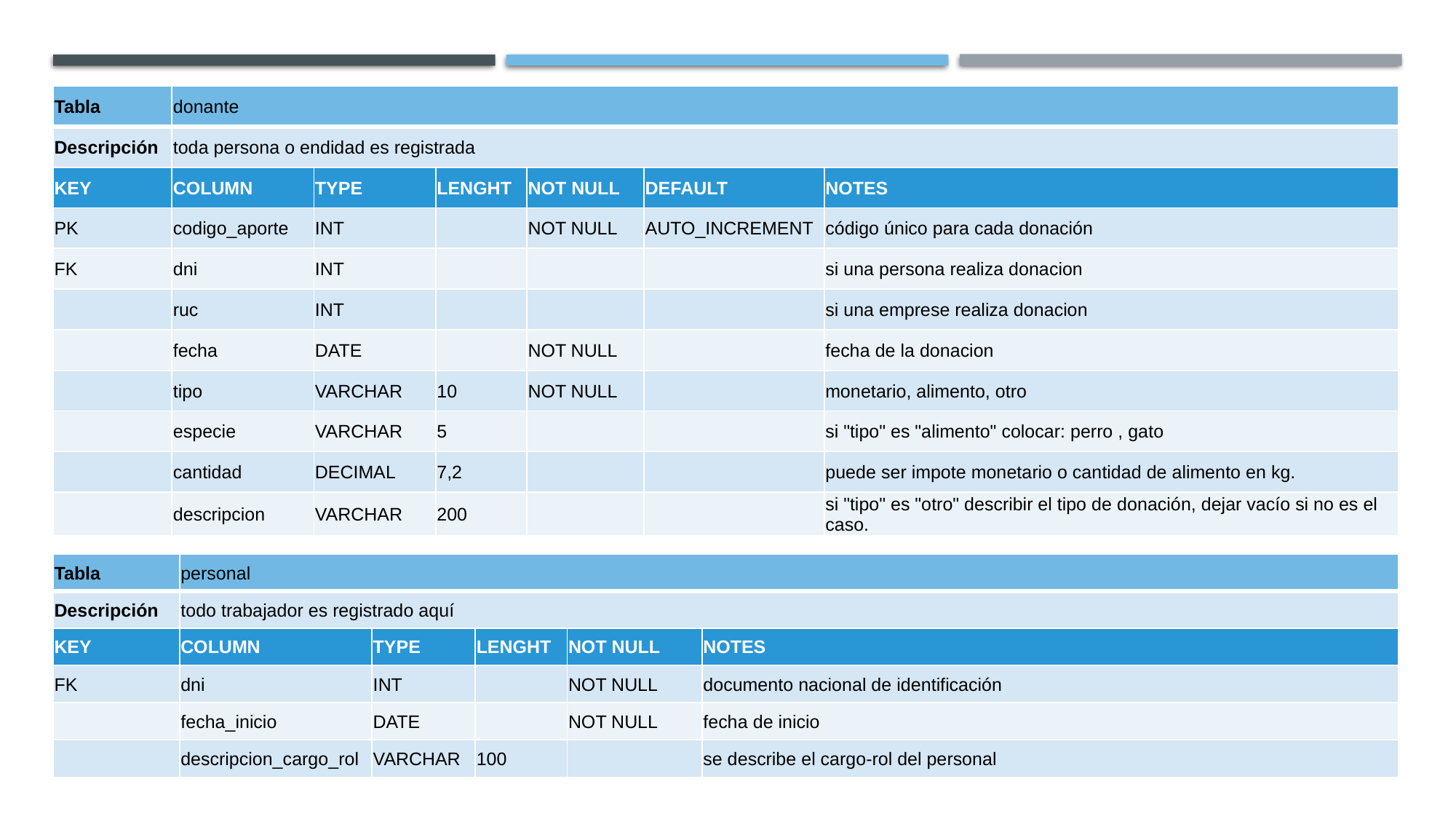

| Tabla | donante |  |  |  |  |  |
| --- | --- | --- | --- | --- | --- | --- |
| Descripción | toda persona o endidad es registrada |  |  |  |  |  |
| KEY | COLUMN | TYPE | LENGHT | NOT NULL | DEFAULT | NOTES |
| PK | codigo\_aporte | INT |  | NOT NULL | AUTO\_INCREMENT | código único para cada donación |
| FK | dni | INT |  |  |  | si una persona realiza donacion |
|  | ruc | INT |  |  |  | si una emprese realiza donacion |
|  | fecha | DATE |  | NOT NULL |  | fecha de la donacion |
|  | tipo | VARCHAR | 10 | NOT NULL |  | monetario, alimento, otro |
|  | especie | VARCHAR | 5 |  |  | si "tipo" es "alimento" colocar: perro , gato |
|  | cantidad | DECIMAL | 7,2 |  |  | puede ser impote monetario o cantidad de alimento en kg. |
|  | descripcion | VARCHAR | 200 |  |  | si "tipo" es "otro" describir el tipo de donación, dejar vacío si no es el caso. |
| Tabla | personal |  |  |  |  |
| --- | --- | --- | --- | --- | --- |
| Descripción | todo trabajador es registrado aquí |  |  |  |  |
| KEY | COLUMN | TYPE | LENGHT | NOT NULL | NOTES |
| FK | dni | INT |  | NOT NULL | documento nacional de identificación |
|  | fecha\_inicio | DATE |  | NOT NULL | fecha de inicio |
|  | descripcion\_cargo\_rol | VARCHAR | 100 |  | se describe el cargo-rol del personal |